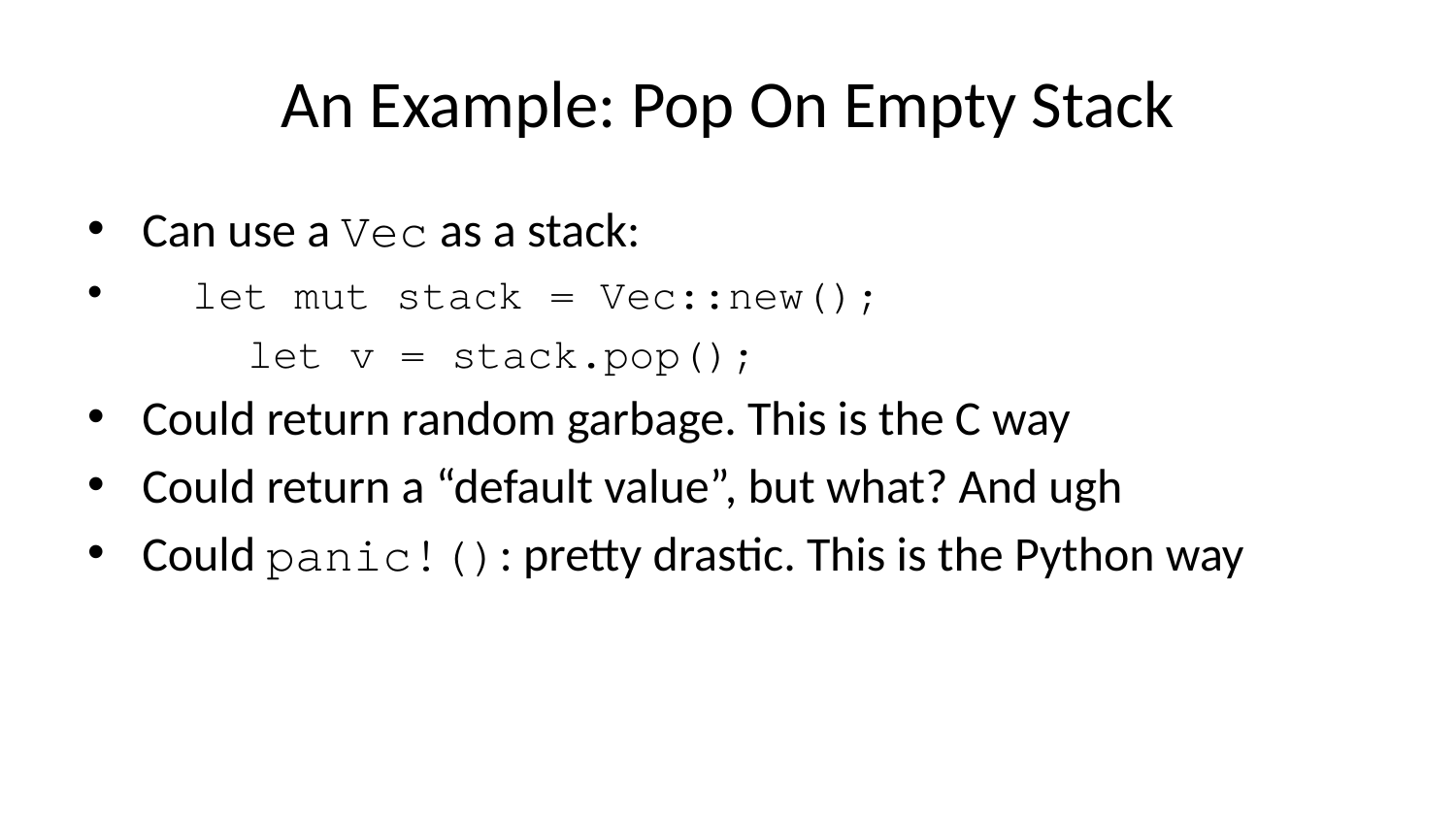

# An Example: Pop On Empty Stack
Can use a Vec as a stack:
  let mut stack = Vec::new();
  let v = stack.pop();
Could return random garbage. This is the C way
Could return a “default value”, but what? And ugh
Could panic!(): pretty drastic. This is the Python way